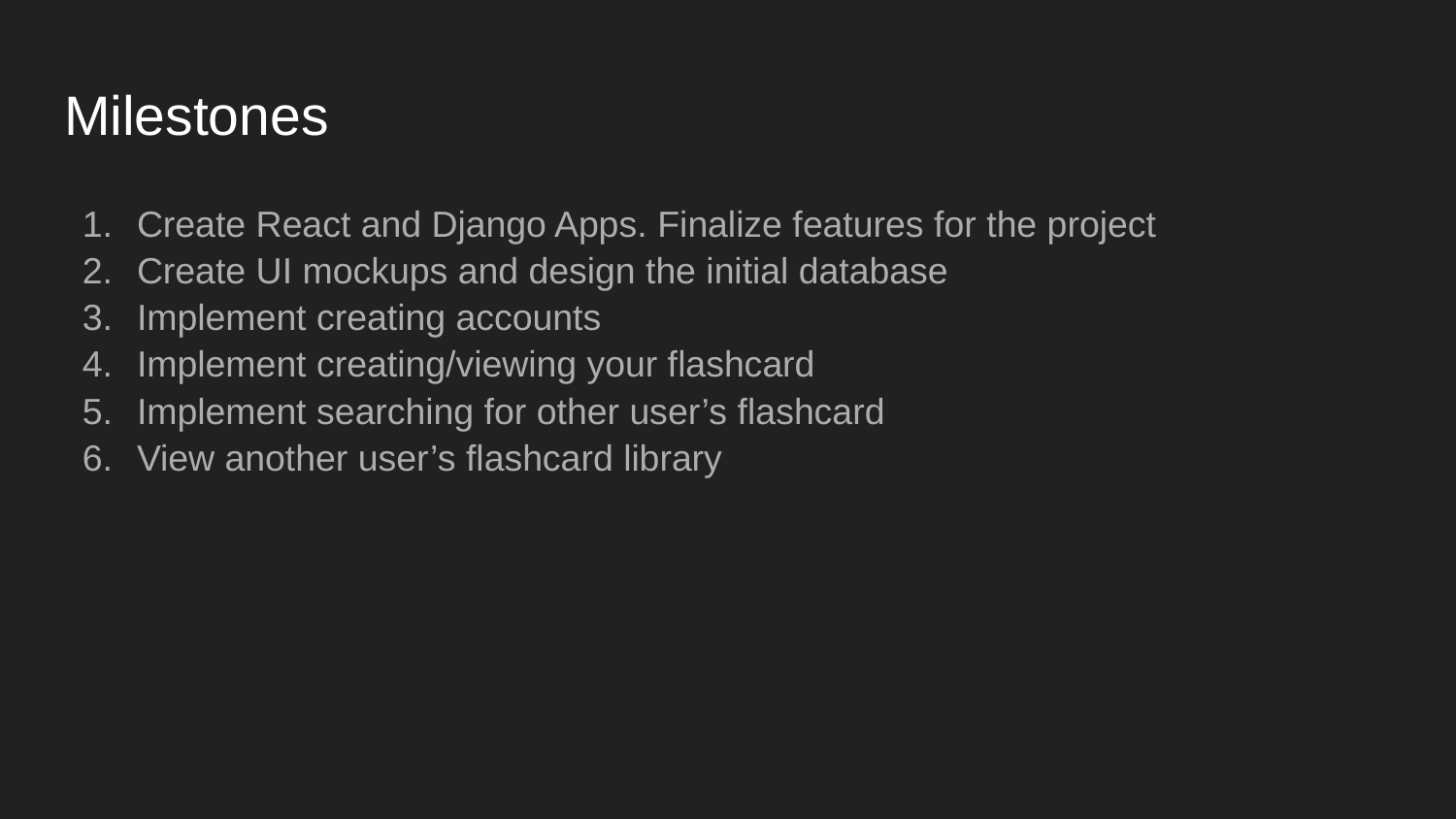

# Milestones
Create React and Django Apps. Finalize features for the project
Create UI mockups and design the initial database
Implement creating accounts
Implement creating/viewing your flashcard
Implement searching for other user’s flashcard
View another user’s flashcard library